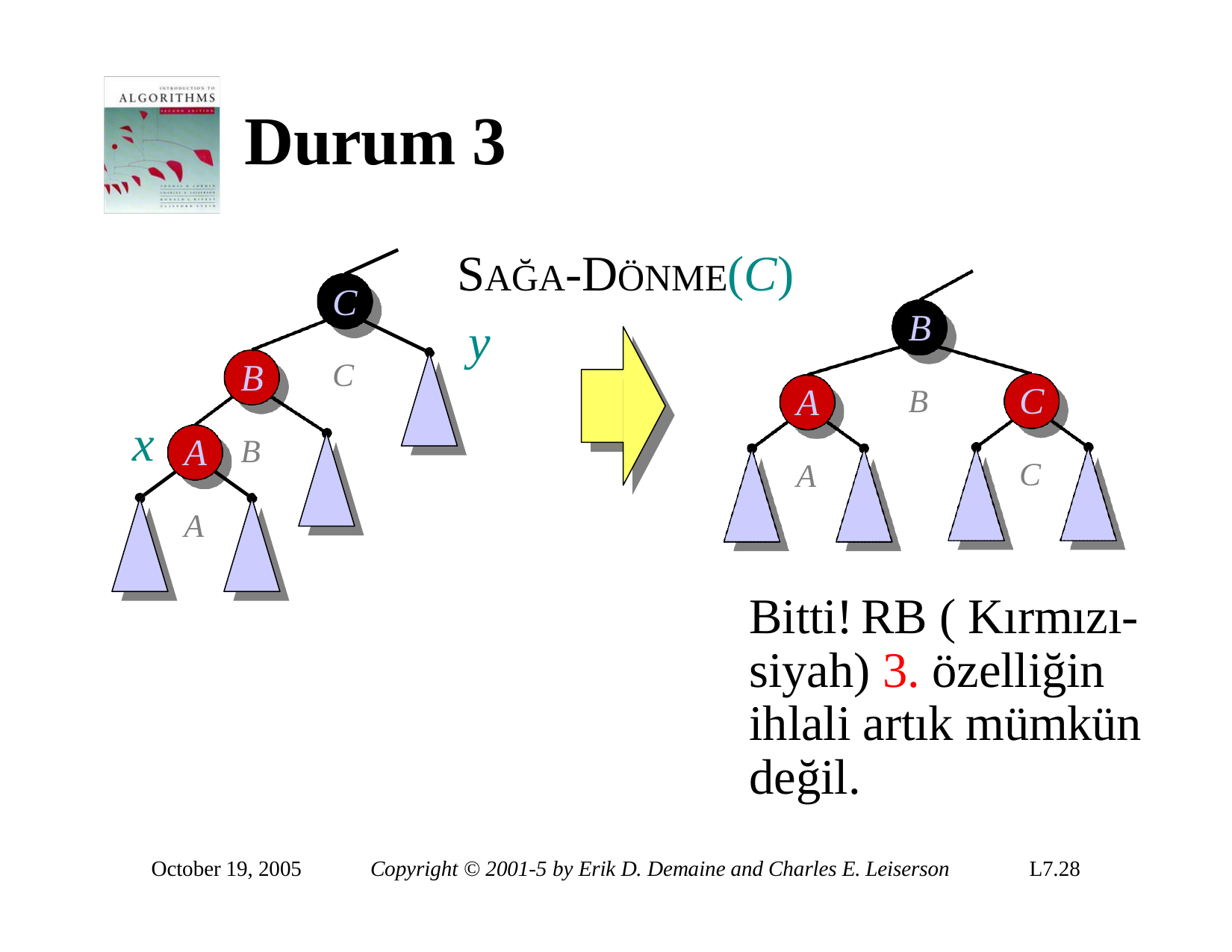

# Durum 3
SAĞA-DÖNME(C)

y

CC
BB

BB

CC
AA

x
AA

Bitti!	RB ( Kırmızı- siyah) 3. özelliğin ihlali artık mümkün değil.
October 19, 2005
Copyright © 2001-5 by Erik D. Demaine and Charles E. Leiserson
L7.28